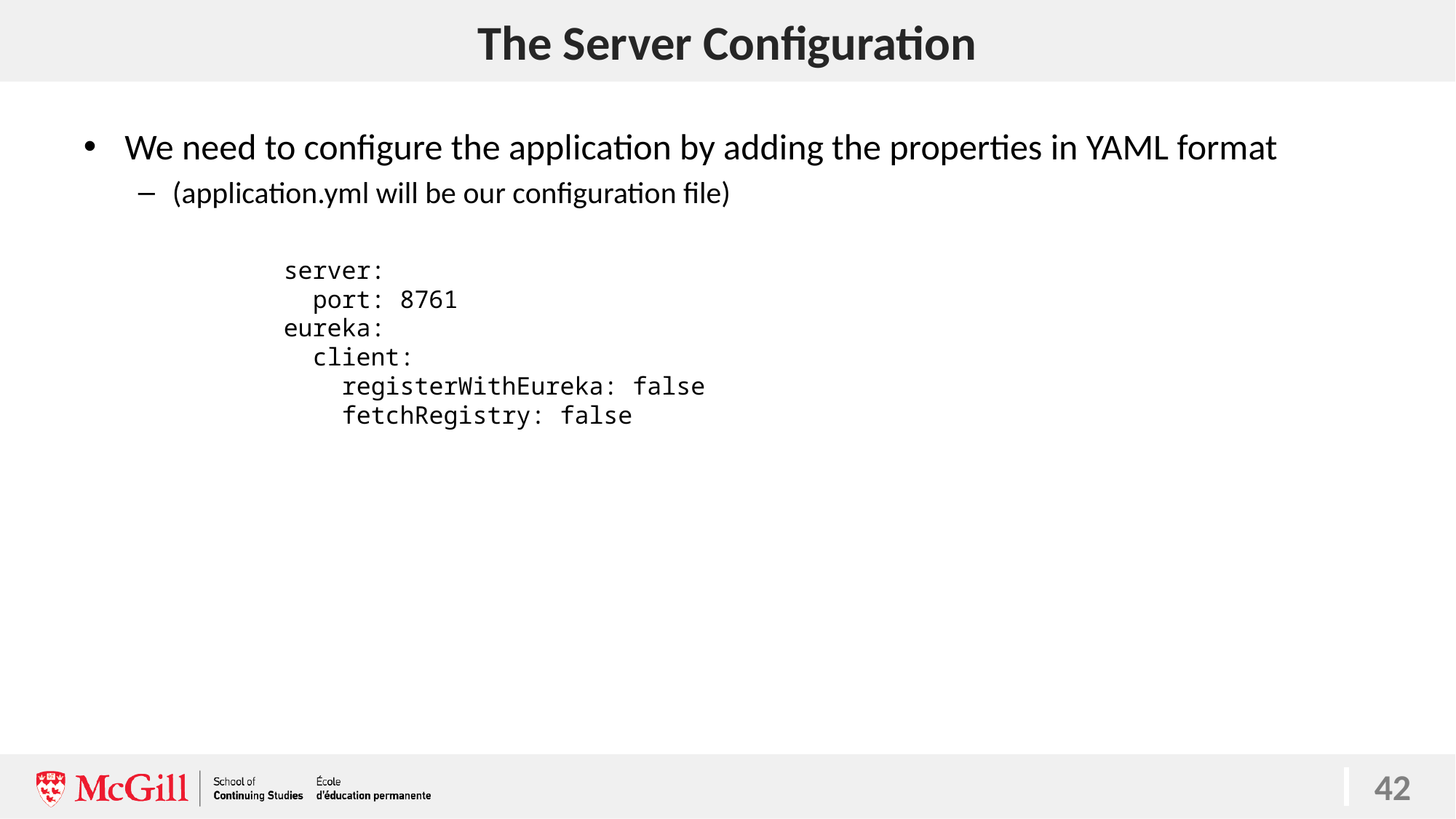

# The Server Configuration
We need to configure the application by adding the properties in YAML format
(application.yml will be our configuration file)
server:
  port: 8761
eureka:
  client:
    registerWithEureka: false
    fetchRegistry: false